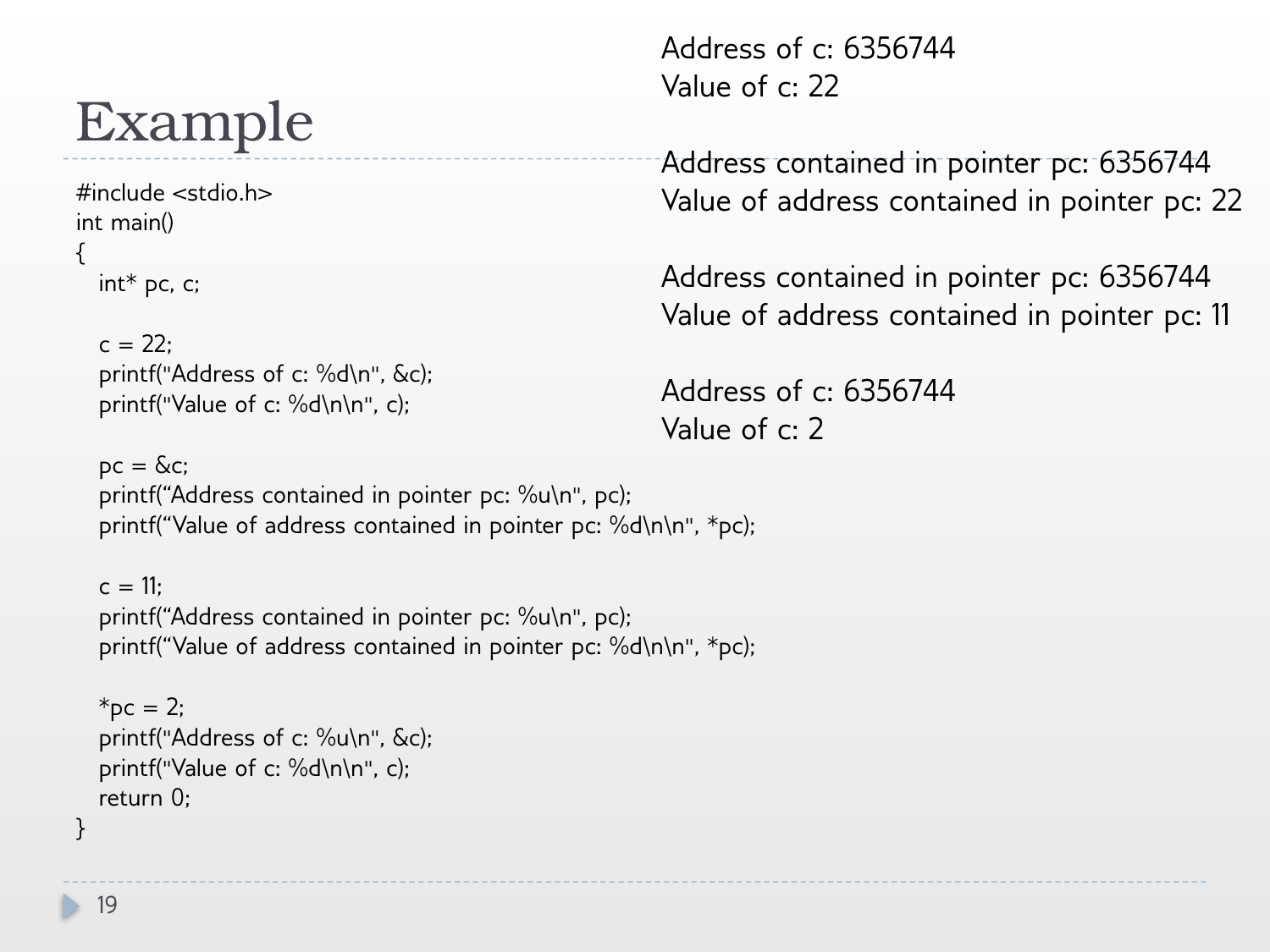

# Example
Address of c: 6356744
Value of c: 22

Address contained in pointer pc: 6356744
Value of address contained in pointer pc: 22

Address contained in pointer pc: 6356744
Value of address contained in pointer pc: 11

Address of c: 6356744
Value of c: 2
#include <stdio.h>
int main()
{
   int* pc, c;

   c = 22;
   printf("Address of c: %d\n", &c);
   printf("Value of c: %d\n\n", c);

   pc = &c;
   printf(“Address contained in pointer pc: %u\n", pc);
   printf(“Value of address contained in pointer pc: %d\n\n", *pc);

   c = 11;
   printf(“Address contained in pointer pc: %u\n", pc);
   printf(“Value of address contained in pointer pc: %d\n\n", *pc);

   *pc = 2;
   printf("Address of c: %u\n", &c);
   printf("Value of c: %d\n\n", c);
   return 0;
}

19